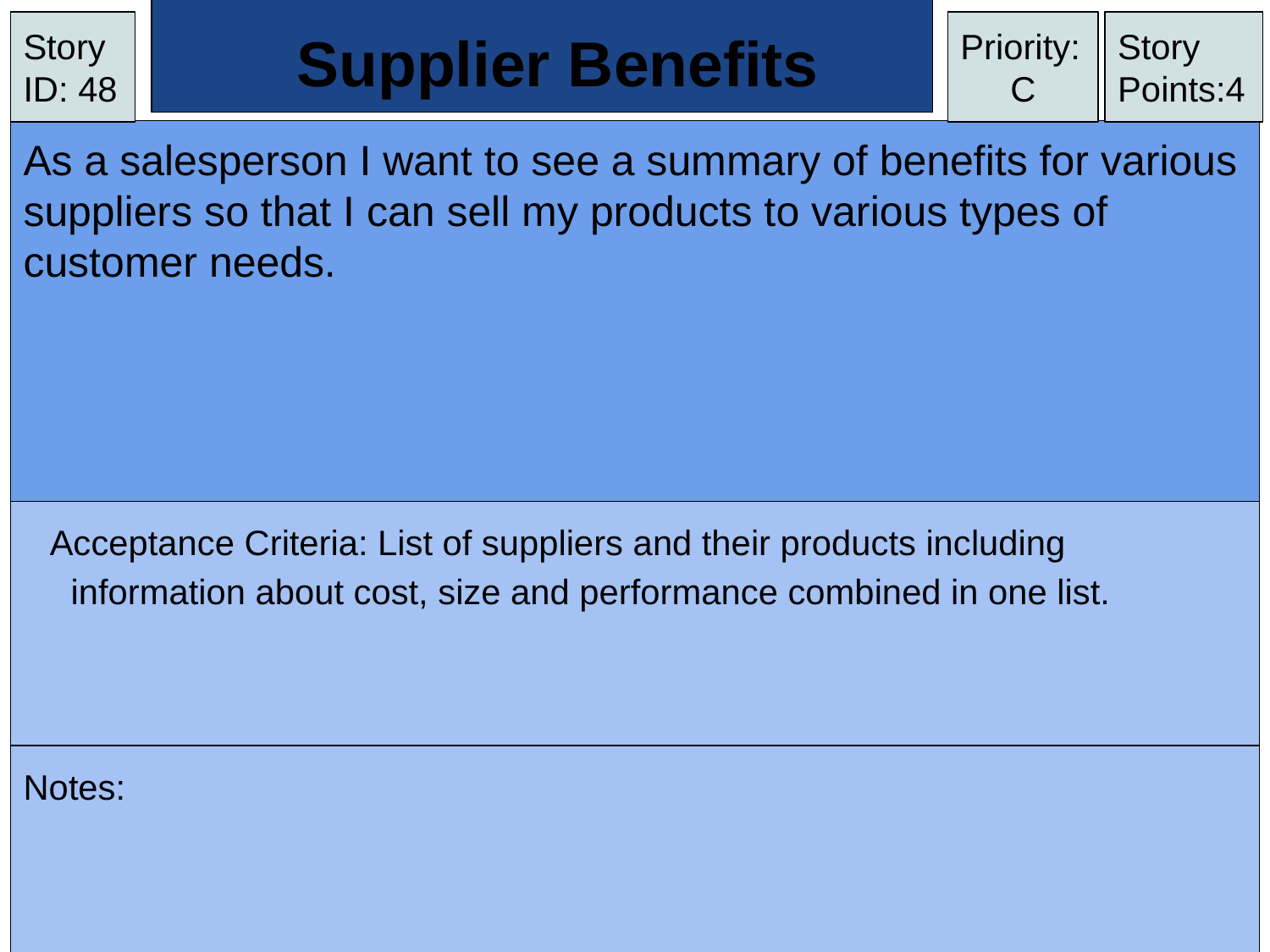

# Supplier Benefits
Story ID: 48
Priority:
C
Story Points:4

As a salesperson I want to see a summary of benefits for various suppliers so that I can sell my products to various types of customer needs.

Acceptance Criteria: List of suppliers and their products including information about cost, size and performance combined in one list.

Notes: